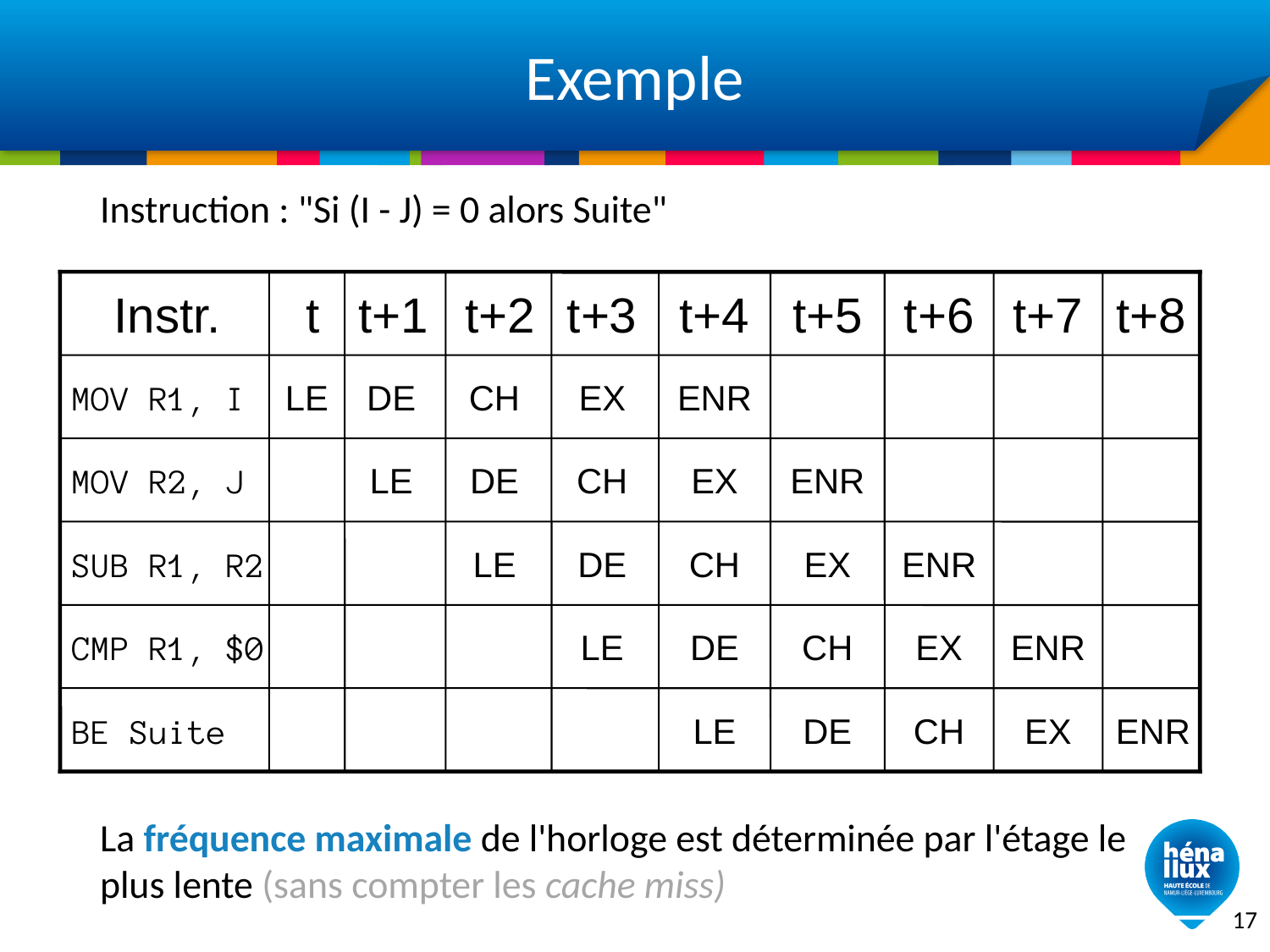

# Exemple
Instruction : "Si (I - J) = 0 alors Suite"

La fréquence maximale de l'horloge est déterminée par l'étage le plus lente (sans compter les cache miss)

Instr.

t
t+1
t+2
t+3
t+4
t+5
t+6
t+7
t+8

MOV R1, I
LE
DE
CH
EX
ENR

MOV R2, J

LE
DE
CH
EX
ENR

SUB R1, R2

LE
DE
CH
EX
ENR

CMP R1, $0

LE
DE
CH
EX
ENR

BE Suite

LE
DE
CH
EX
ENR

17